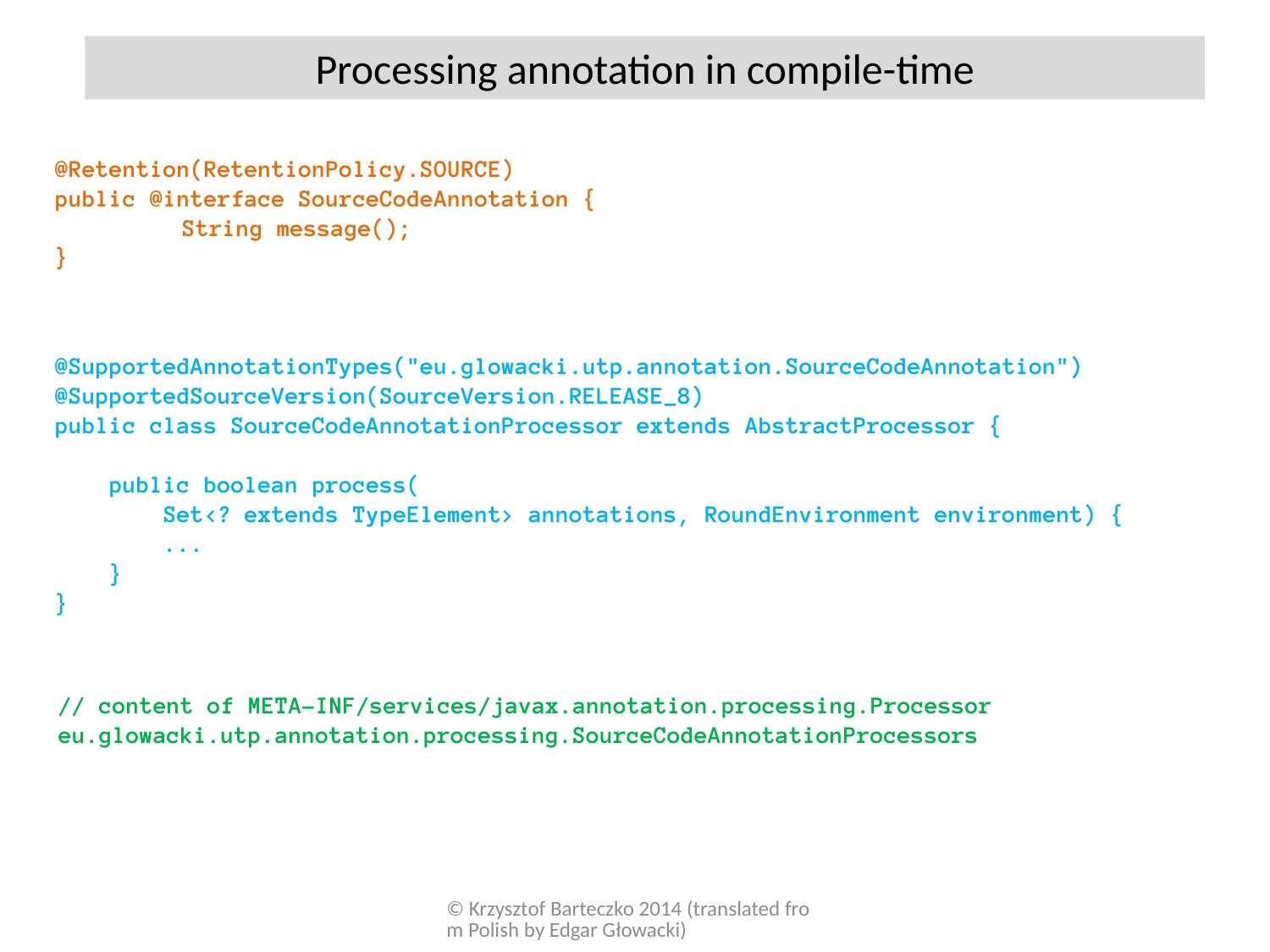

Processing annotation in compile-time
@Retention(RetentionPolicy.SOURCE)
public @interface SourceCodeAnnotation {
	String message();
}
@SupportedAnnotationTypes("eu.glowacki.utp.annotation.SourceCodeAnnotation")
@SupportedSourceVersion(SourceVersion.RELEASE_8)
public class SourceCodeAnnotationProcessor extends AbstractProcessor {

    public boolean process(
        Set<? extends TypeElement> annotations, RoundEnvironment environment) {
        ...
    }
}
// content of META-INF/services/javax.annotation.processing.Processor
eu.glowacki.utp.annotation.processing.SourceCodeAnnotationProcessors
© Krzysztof Barteczko 2014 (translated from Polish by Edgar Głowacki)